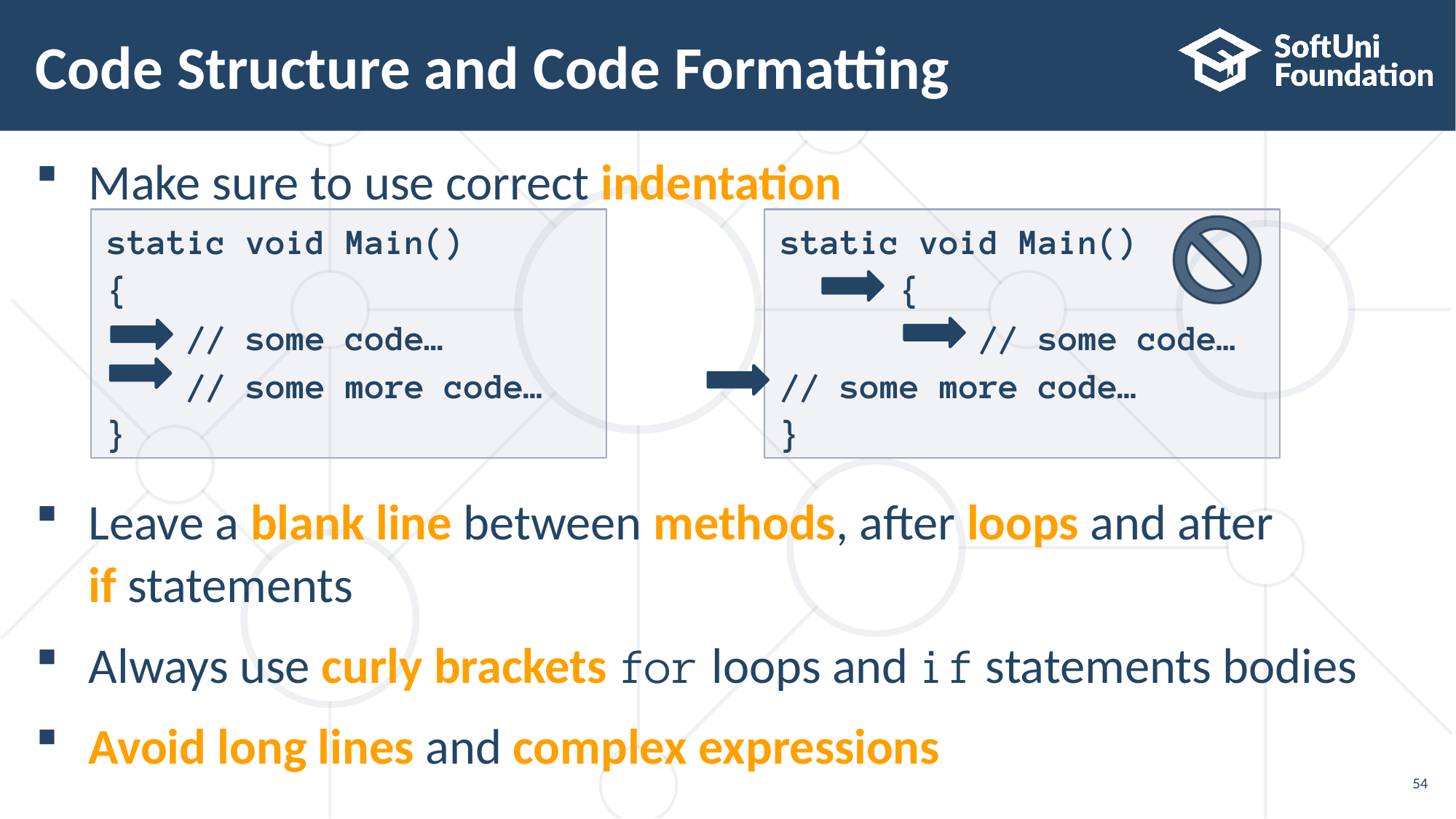

# Code Structure and Code Formatting
Make sure to use correct indentation

Leave a blank line between methods, after loops and after
if statements
Always use curly brackets for loops and if statements bodies
Avoid long lines and complex expressions

static void Main()
{
    // some code…
    // some more code…
}
static void Main()
      {
          // some code…
// some more code…
}

54